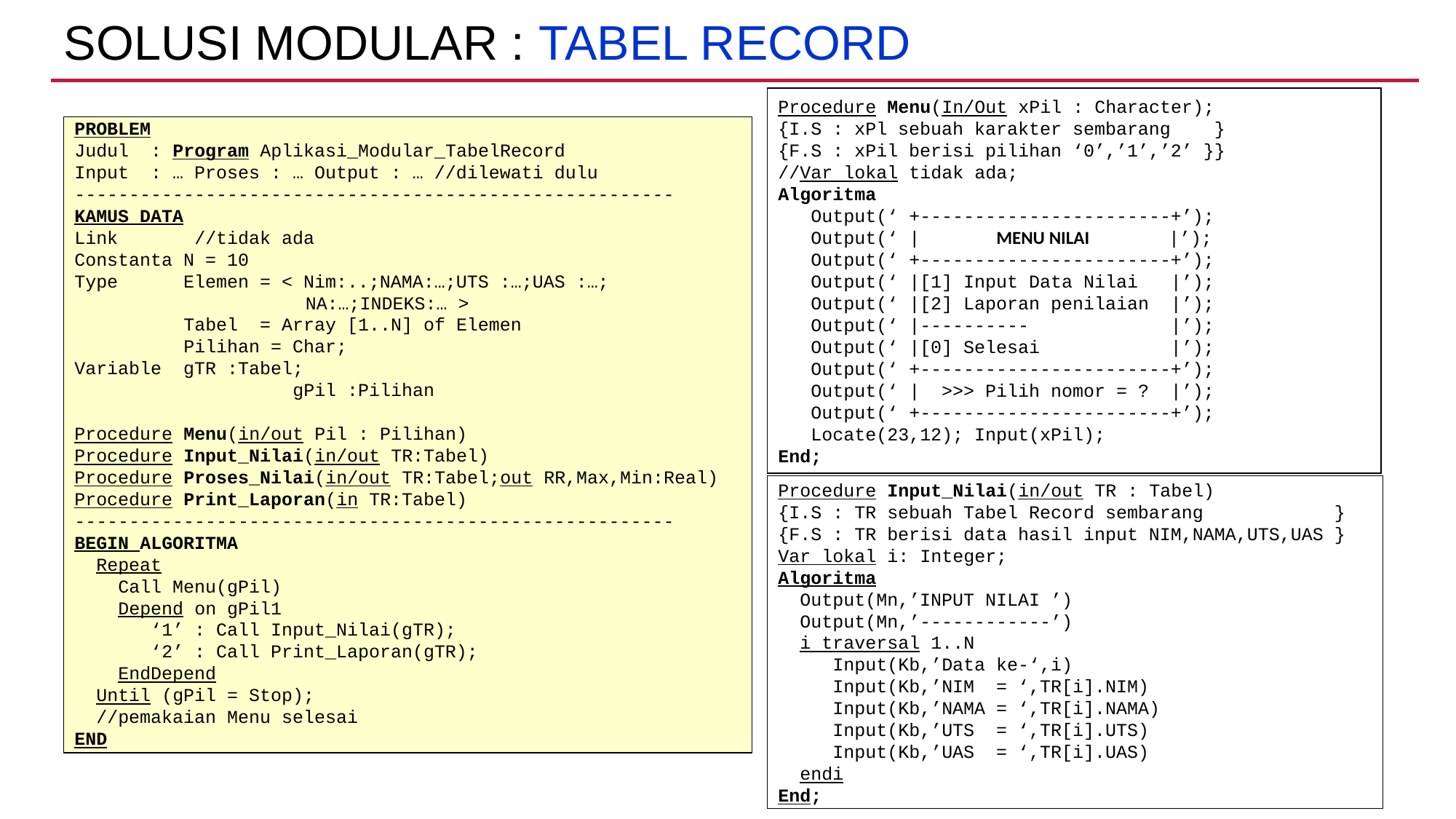

# SOLUSI MODULAR : TABEL RECORD
Procedure Menu(In/Out xPil : Character);
{I.S : xPl sebuah karakter sembarang    }
{F.S : xPil berisi pilihan ‘0’,’1’,’2’ }}
//Var lokal tidak ada;
Algoritma
   Output(‘ +-----------------------+’);
   Output(‘ |       MENU NILAI              |’);
   Output(‘ +-----------------------+’);
   Output(‘ |[1] Input Data Nilai   |’);
   Output(‘ |[2] Laporan penilaian  |’);
   Output(‘ |----------             |’);
   Output(‘ |[0] Selesai            |’);
   Output(‘ +-----------------------+’);
   Output(‘ |  >>> Pilih nomor = ?  |’);
   Output(‘ +-----------------------+’);
   Locate(23,12); Input(xPil);
End;
PROBLEM
Judul  : Program Aplikasi_Modular_TabelRecord
Input  : … Proses : … Output : … //dilewati dulu
-------------------------------------------------------
KAMUS DATA
Link 	 //tidak ada
Constanta N = 10
Type      Elemen = < Nim:..;NAMA:…;UTS :…;UAS :…;
	   NA:…;INDEKS:… >
          Tabel  = Array [1..N] of Elemen
          Pilihan = Char;
Variable  gTR :Tabel;
		gPil :Pilihan

Procedure Menu(in/out Pil : Pilihan)
Procedure Input_Nilai(in/out TR:Tabel)
Procedure Proses_Nilai(in/out TR:Tabel;out RR,Max,Min:Real)
Procedure Print_Laporan(in TR:Tabel)
-------------------------------------------------------
BEGIN ALGORITMA
  Repeat
    Call Menu(gPil)
    Depend on gPil1
       ‘1’ : Call Input_Nilai(gTR);
       ‘2’ : Call Print_Laporan(gTR);
    EndDepend
  Until (gPil = Stop);
  //pemakaian Menu selesai
END
Procedure Input_Nilai(in/out TR : Tabel)
{I.S : TR sebuah Tabel Record sembarang            }
{F.S : TR berisi data hasil input NIM,NAMA,UTS,UAS }
Var lokal i: Integer;
Algoritma
  Output(Mn,’INPUT NILAI ’)
  Output(Mn,’------------’)
  i traversal 1..N
     Input(Kb,’Data ke-‘,i)
     Input(Kb,’NIM  = ‘,TR[i].NIM)
     Input(Kb,’NAMA = ‘,TR[i].NAMA)
     Input(Kb,’UTS  = ‘,TR[i].UTS)
     Input(Kb,’UAS  = ‘,TR[i].UAS)
  endi
End;